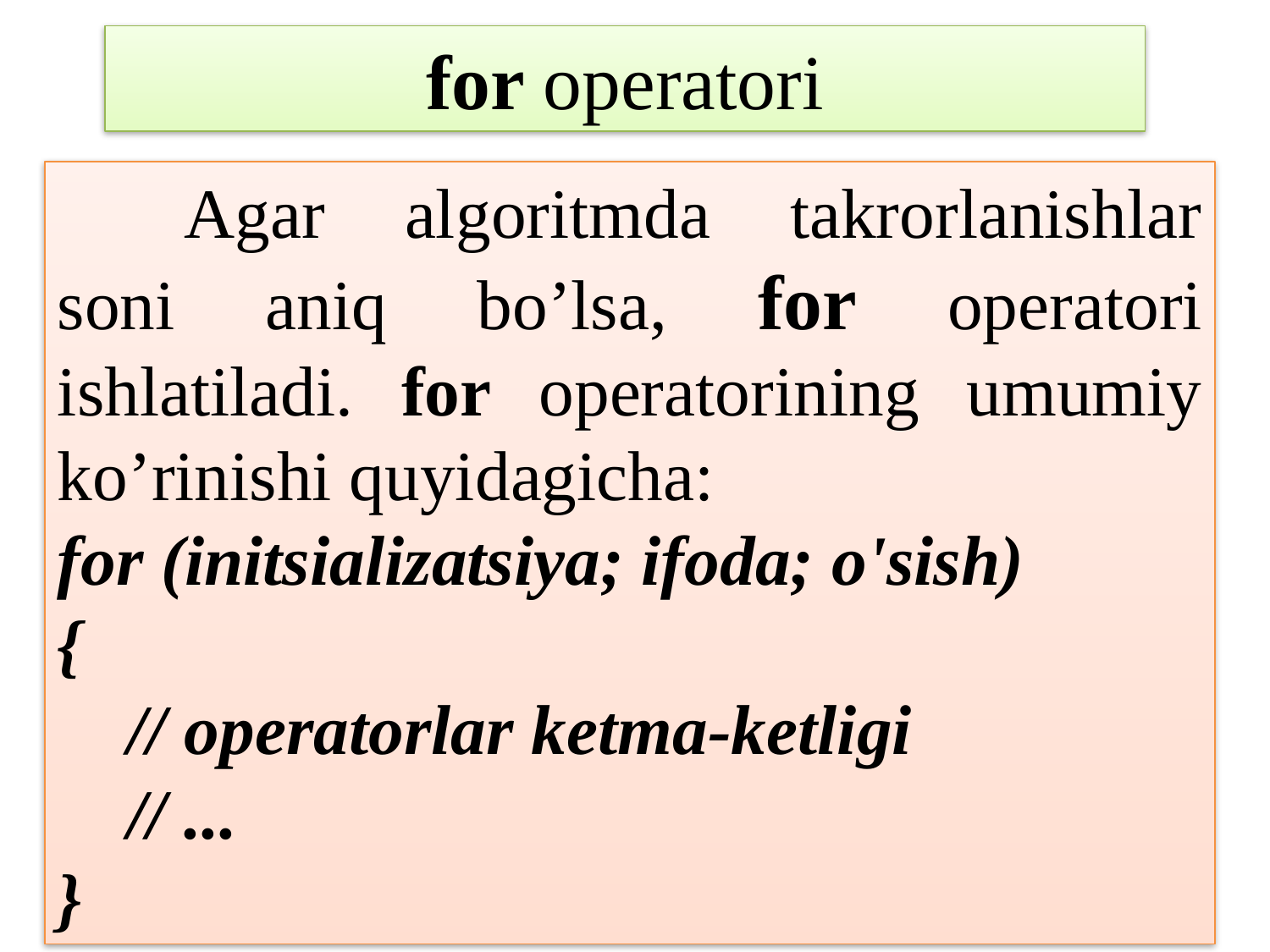

for operatori
	Agar algoritmda takrorlanishlar soni aniq bo’lsa, for operatori ishlatiladi. for operatorining umumiy ko’rinishi quyidagicha:
for (initsializatsiya; ifoda; o'sish)
{
    // operatorlar ketma-ketligi
    // ...
}